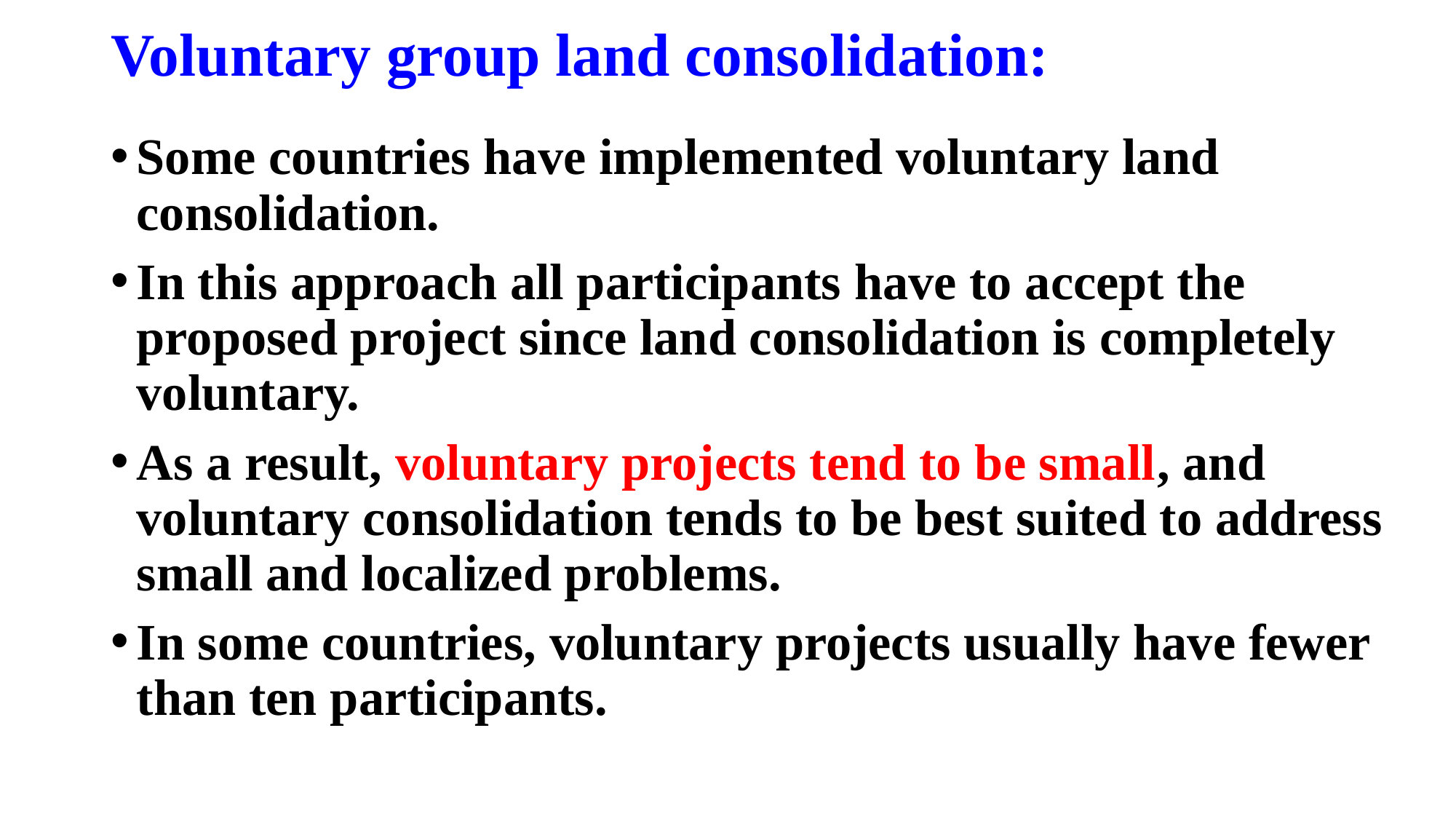

# Voluntary group land consolidation:
Some countries have implemented voluntary land consolidation.
In this approach all participants have to accept the proposed project since land consolidation is completely voluntary.
As a result, voluntary projects tend to be small, and voluntary consolidation tends to be best suited to address small and localized problems.
In some countries, voluntary projects usually have fewer than ten participants.